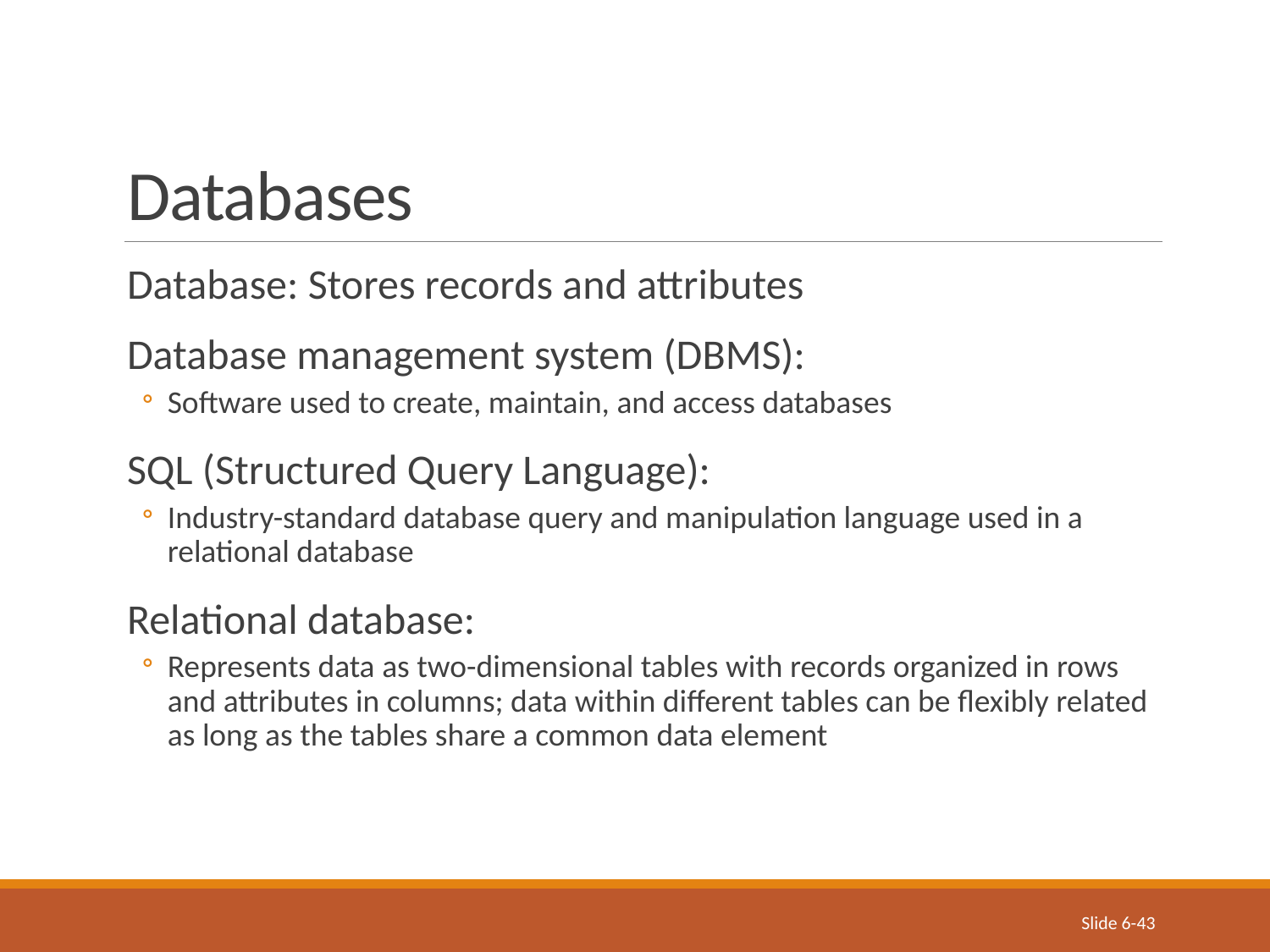

# Databases
Database: Stores records and attributes
Database management system (DBMS):
Software used to create, maintain, and access databases
SQL (Structured Query Language):
Industry-standard database query and manipulation language used in a relational database
Relational database:
Represents data as two-dimensional tables with records organized in rows and attributes in columns; data within different tables can be flexibly related as long as the tables share a common data element
Slide 6-43